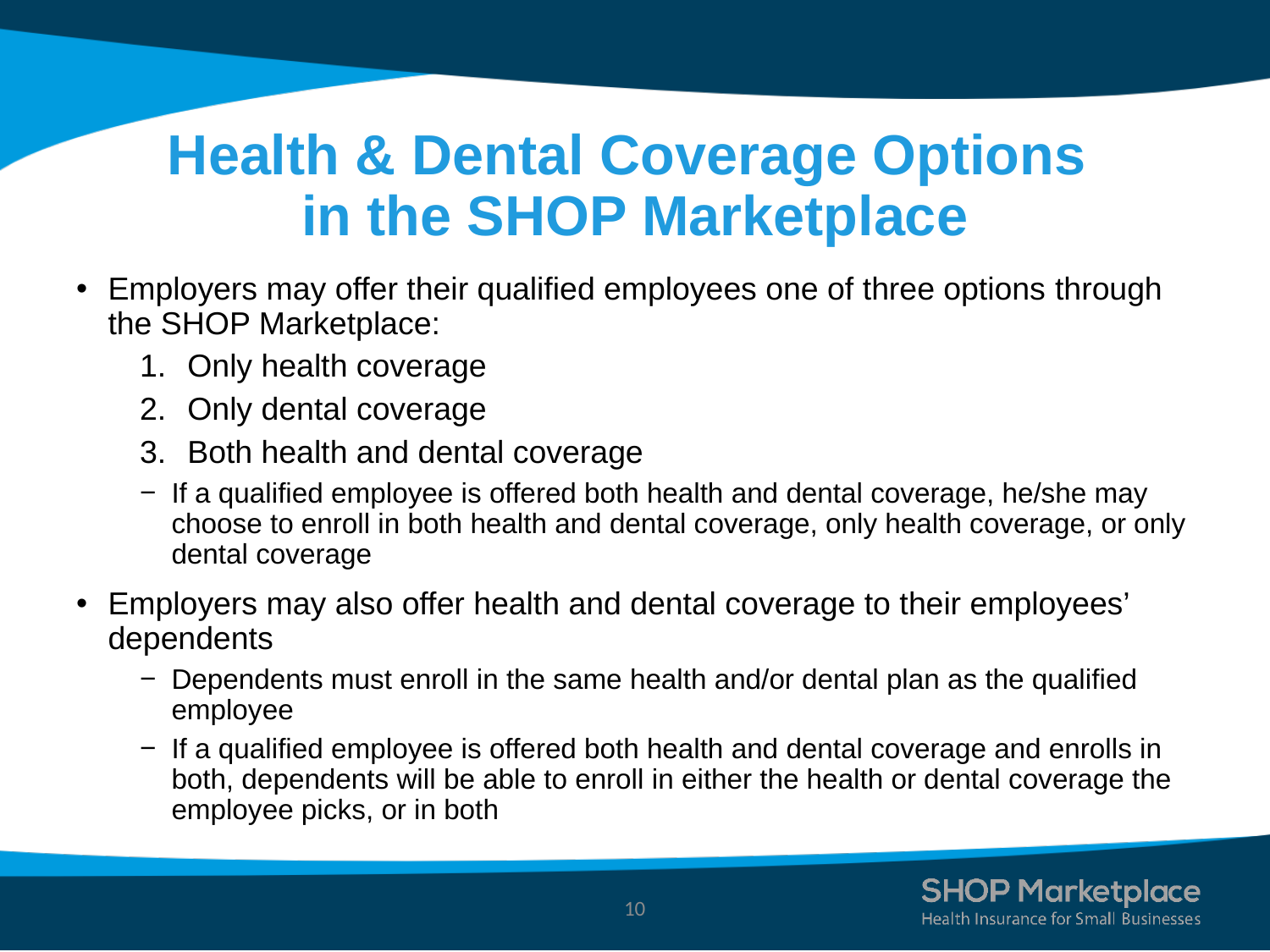

# Health & Dental Coverage Options in the SHOP Marketplace
Employers may offer their qualified employees one of three options through the SHOP Marketplace:
Only health coverage
Only dental coverage
Both health and dental coverage
If a qualified employee is offered both health and dental coverage, he/she may choose to enroll in both health and dental coverage, only health coverage, or only dental coverage
Employers may also offer health and dental coverage to their employees’ dependents
Dependents must enroll in the same health and/or dental plan as the qualified employee
If a qualified employee is offered both health and dental coverage and enrolls in both, dependents will be able to enroll in either the health or dental coverage the employee picks, or in both
10